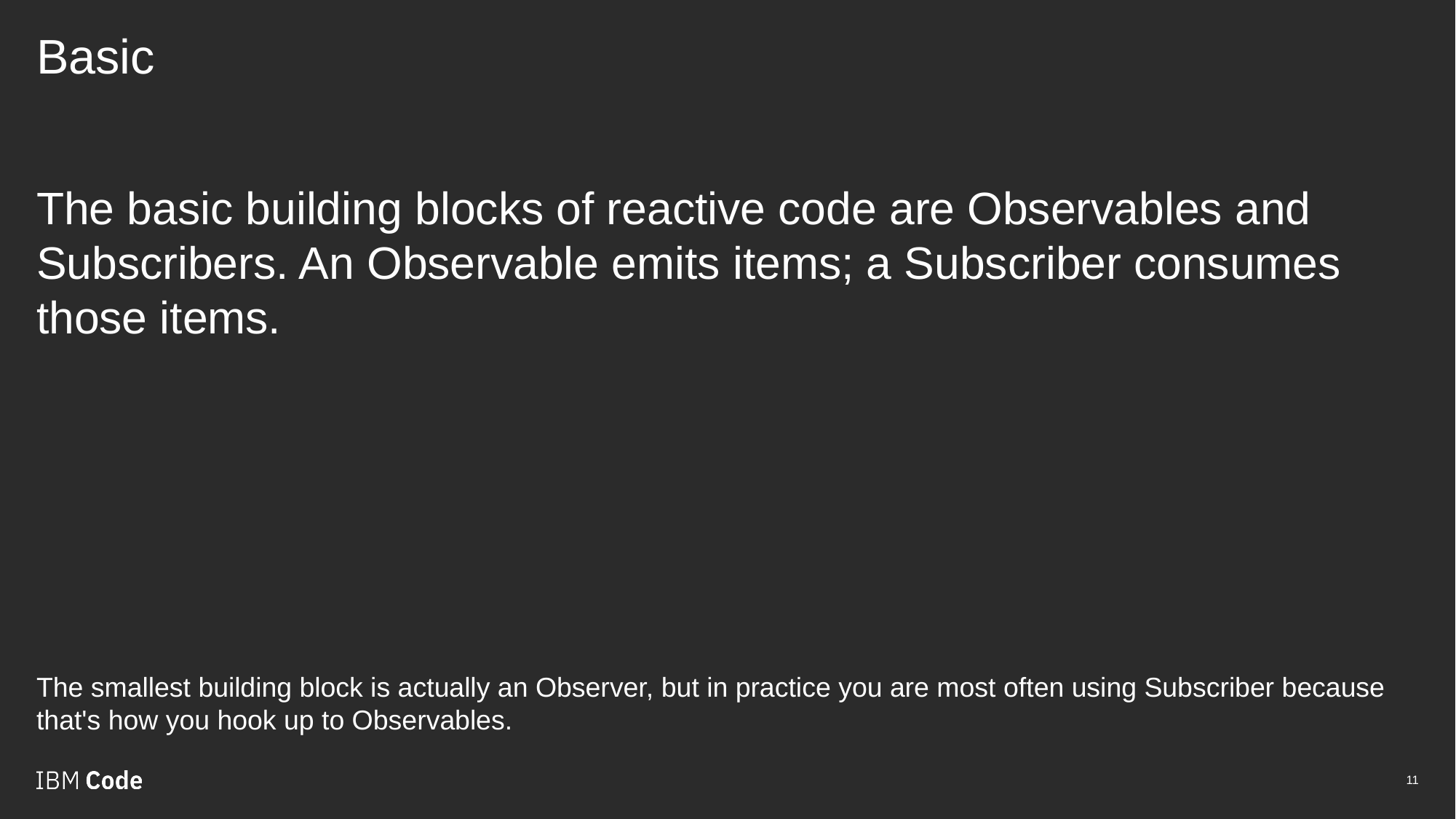

# Basic
The basic building blocks of reactive code are Observables and Subscribers. An Observable emits items; a Subscriber consumes those items.

The smallest building block is actually an Observer, but in practice you are most often using Subscriber because that's how you hook up to Observables.
11